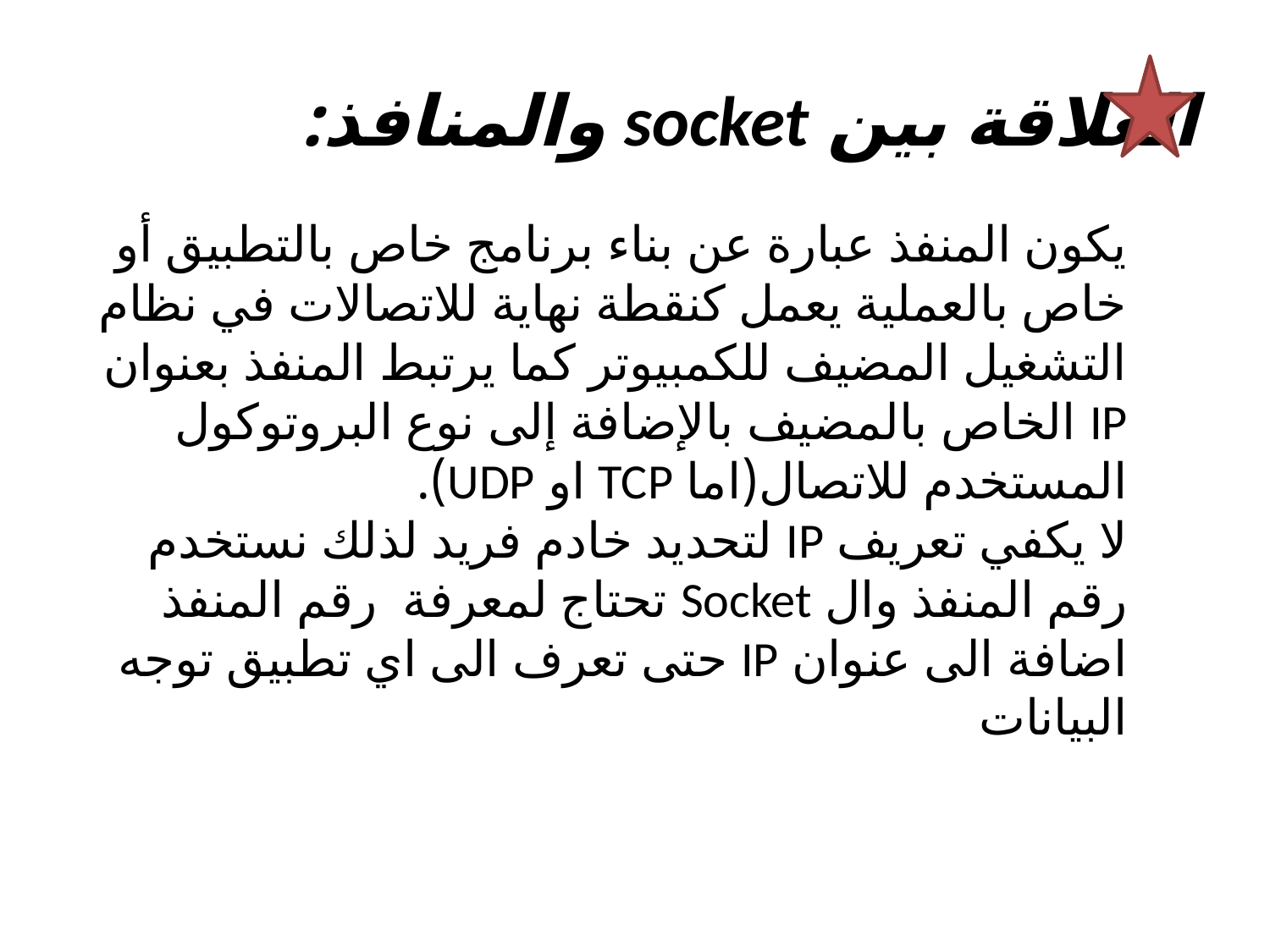

# العلاقة بين socket والمنافذ:

يكون المنفذ عبارة عن بناء برنامج خاص بالتطبيق أو خاص بالعملية يعمل كنقطة نهاية للاتصالات في نظام التشغيل المضيف للكمبيوتر كما يرتبط المنفذ بعنوان IP الخاص بالمضيف بالإضافة إلى نوع البروتوكول المستخدم للاتصال(اما TCP او UDP).
لا يكفي تعريف IP لتحديد خادم فريد لذلك نستخدم  رقم المنفذ وال Socket تحتاج لمعرفة  رقم المنفذ اضافة الى عنوان IP حتى تعرف الى اي تطبيق توجه البيانات